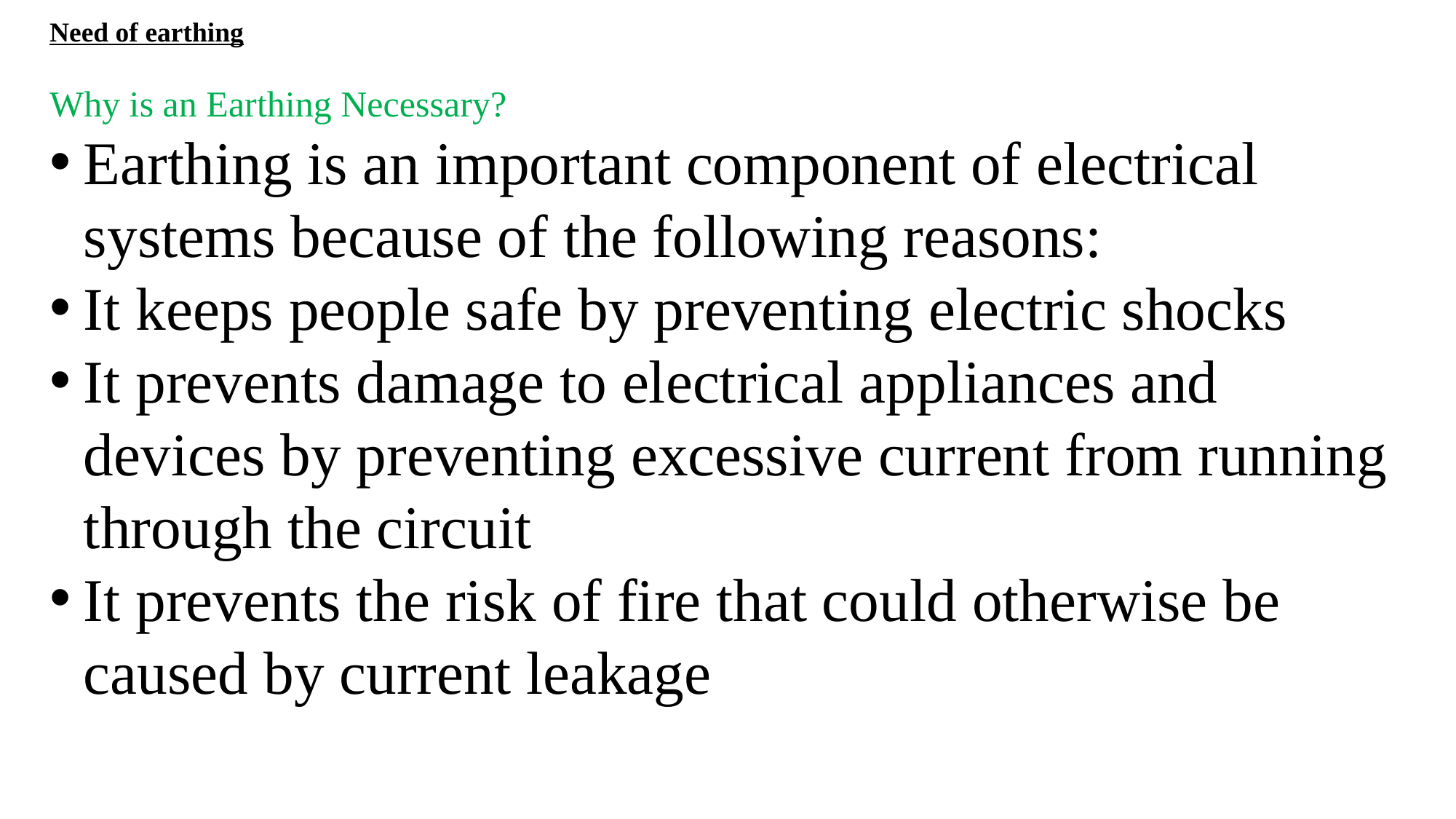

Need of earthing

Why is an Earthing Necessary?
Earthing is an important component of electrical systems because of the following reasons:
It keeps people safe by preventing electric shocks
It prevents damage to electrical appliances and devices by preventing excessive current from running through the circuit
It prevents the risk of fire that could otherwise be caused by current leakage